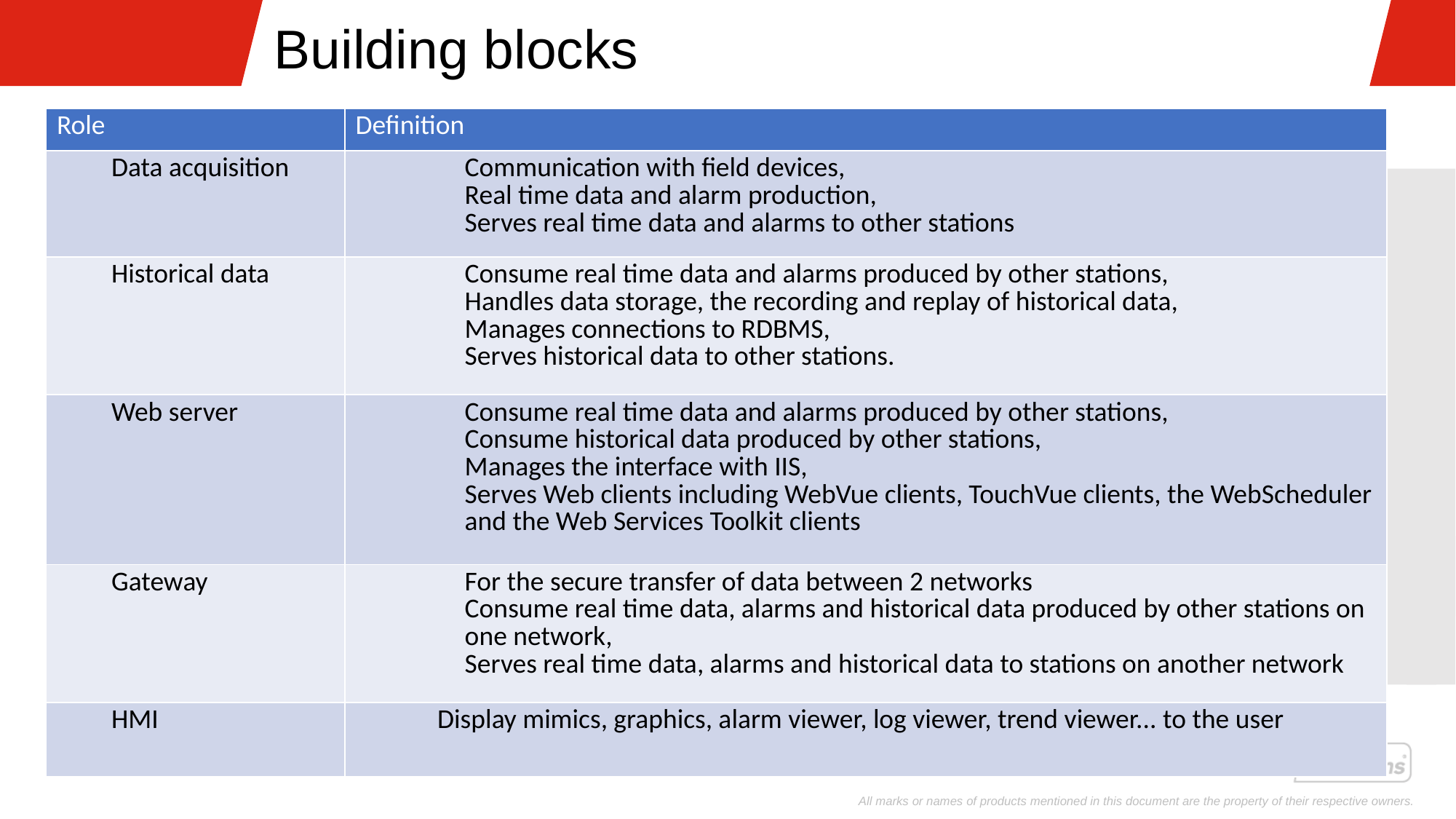

Building blocks
| Role | Definition |
| --- | --- |
| Data acquisition | Communication with field devices, Real time data and alarm production, Serves real time data and alarms to other stations |
| Historical data | Consume real time data and alarms produced by other stations, Handles data storage, the recording and replay of historical data, Manages connections to RDBMS, Serves historical data to other stations. |
| Web server | Consume real time data and alarms produced by other stations, Consume historical data produced by other stations, Manages the interface with IIS, Serves Web clients including WebVue clients, TouchVue clients, the WebScheduler and the Web Services Toolkit clients |
| Gateway | For the secure transfer of data between 2 networks Consume real time data, alarms and historical data produced by other stations on one network, Serves real time data, alarms and historical data to stations on another network |
| HMI | Display mimics, graphics, alarm viewer, log viewer, trend viewer... to the user |